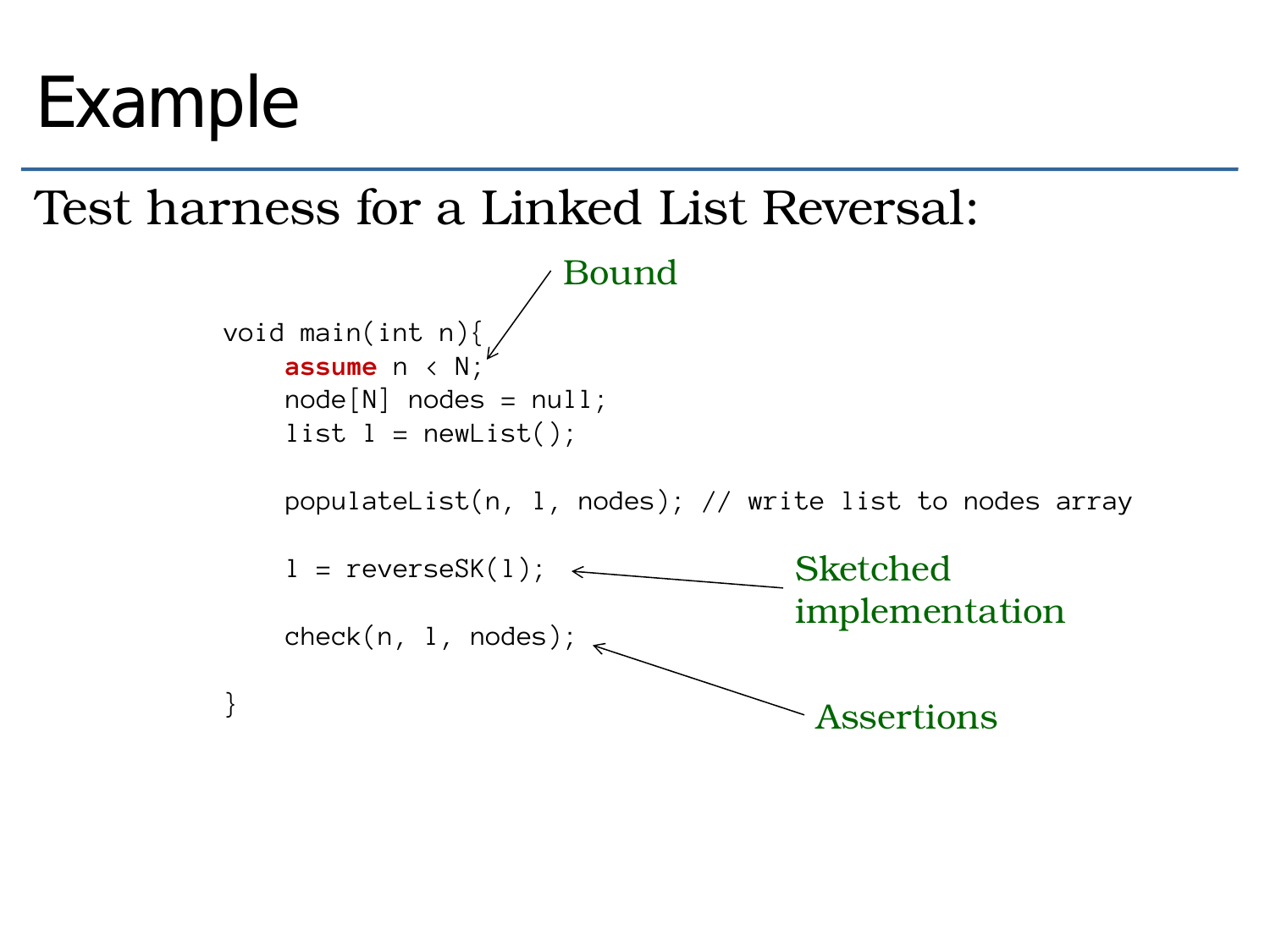

# Example
Test harness for a Linked List Reversal:
Bound
void main(int n){
    assume n < N;
    node[N] nodes = null;
    list l = newList();

    populateList(n, l, nodes); // write list to nodes array

    l = reverseSK(l);

    check(n, l, nodes);

}

Sketched implementation
Assertions